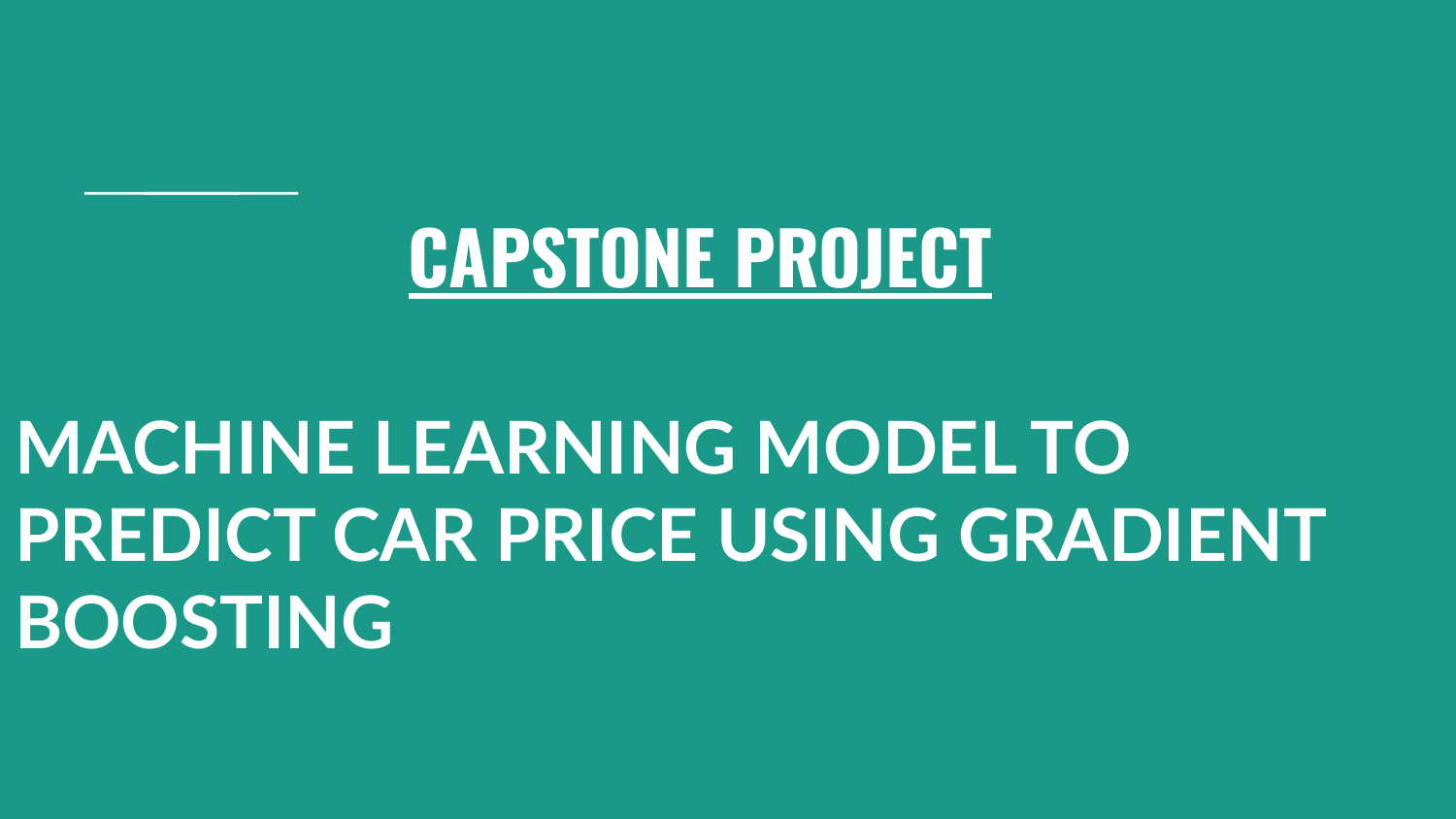

# CAPSTONE PROJECT
MACHINE LEARNING MODEL TO PREDICT CAR PRICE USING GRADIENT BOOSTING